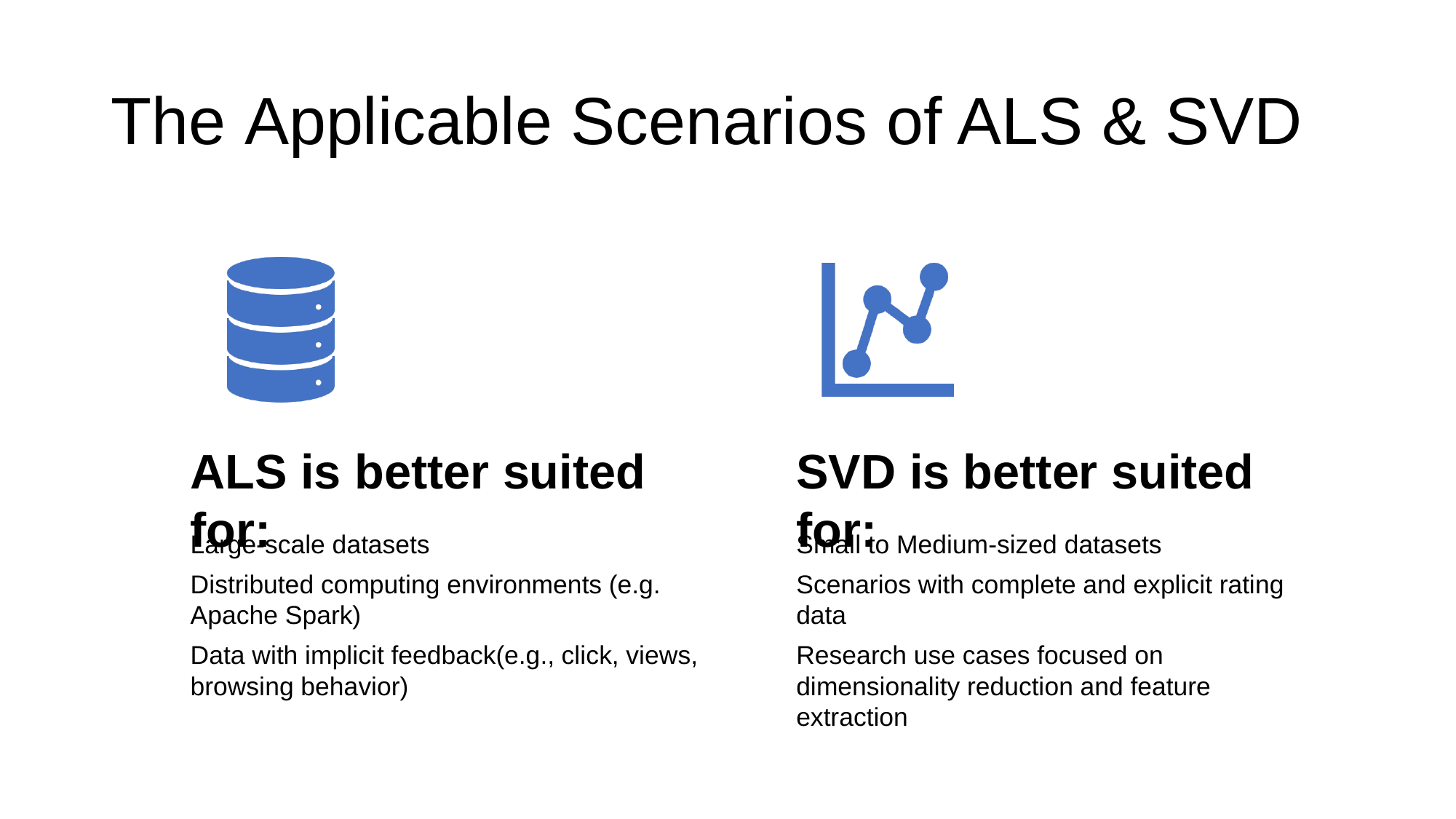

# The Applicable Scenarios of ALS & SVD
ALS is better suited for:
Large-scale datasets
Distributed computing environments (e.g. Apache Spark)
Data with implicit feedback(e.g., click, views, browsing behavior)
SVD is better suited for:
Small to Medium-sized datasets
Scenarios with complete and explicit rating data
Research use cases focused on dimensionality reduction and feature extraction